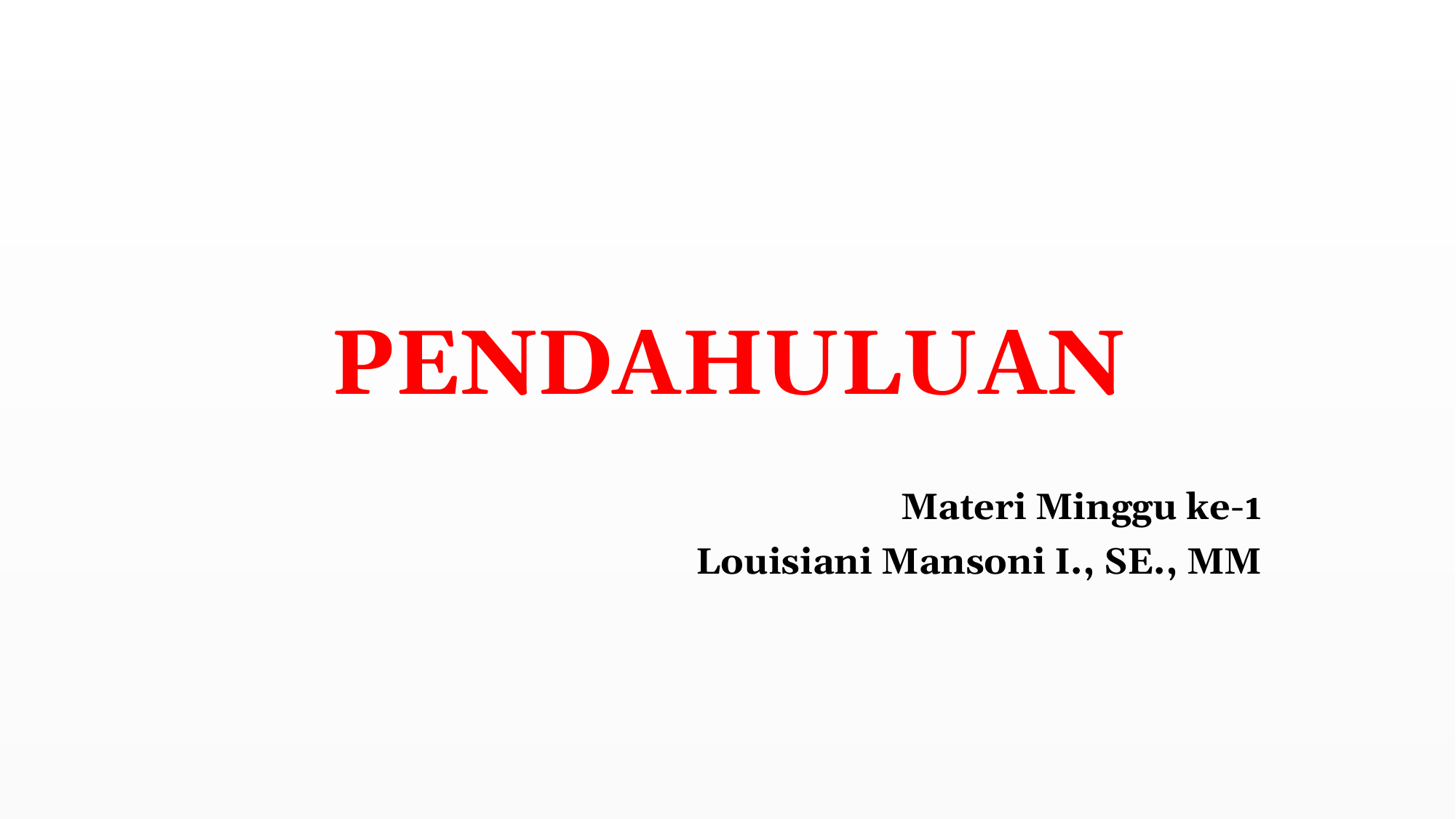

# PENDAHULUAN
Materi Minggu ke-1
Louisiani Mansoni I., SE., MM